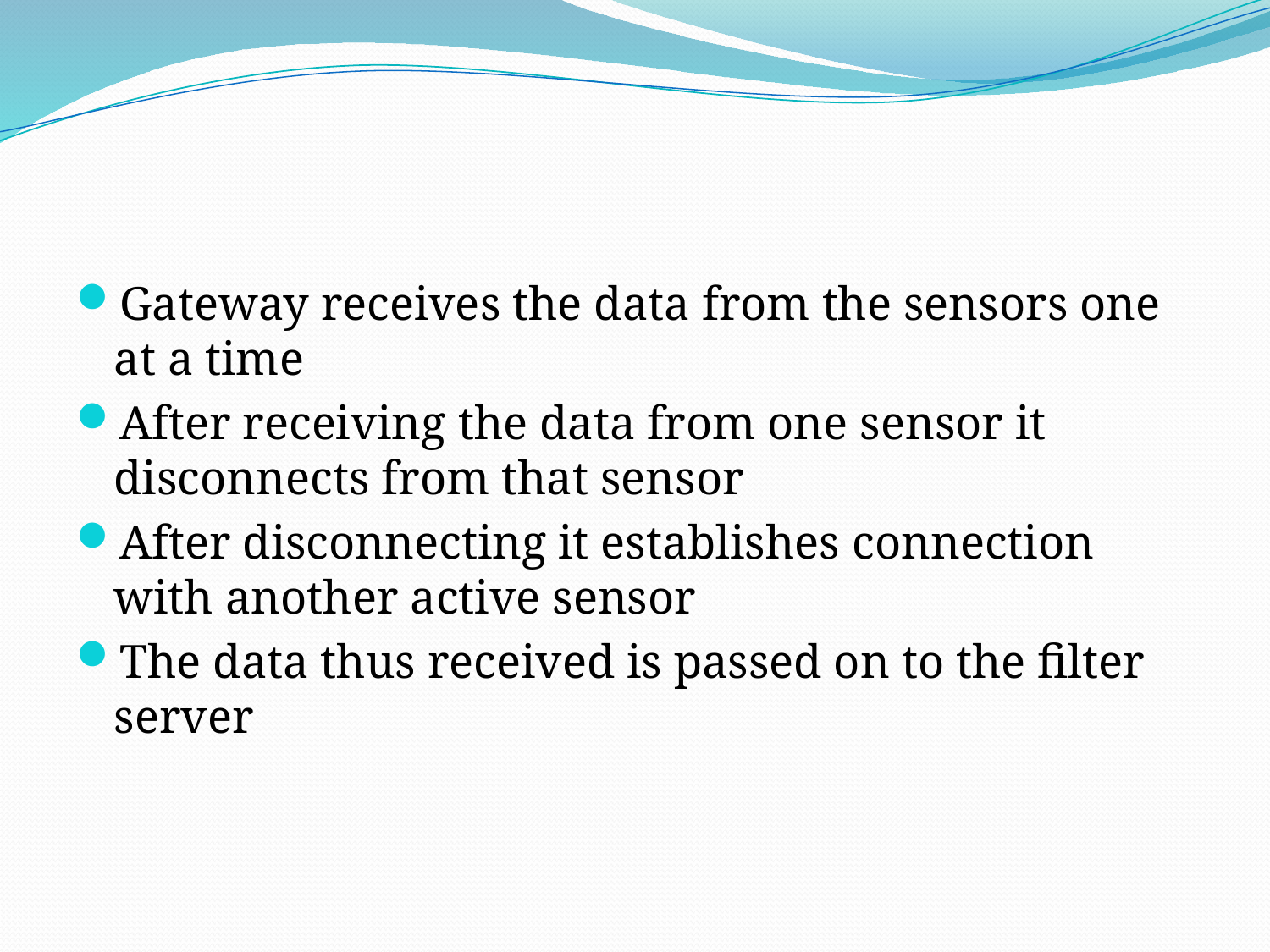

Gateway receives the data from the sensors one at a time
After receiving the data from one sensor it disconnects from that sensor
After disconnecting it establishes connection with another active sensor
The data thus received is passed on to the filter server